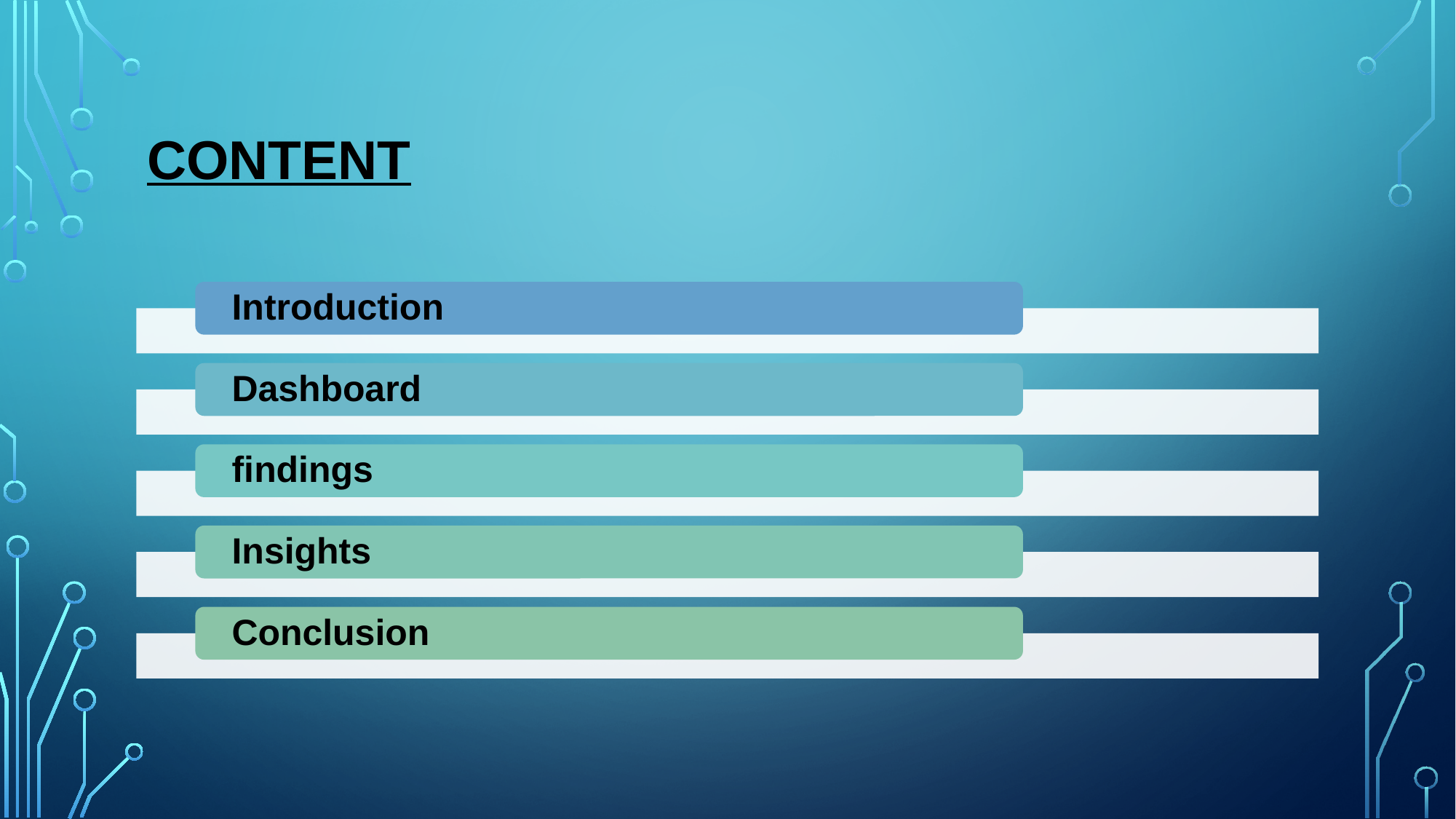

# Content
Introduction
Dashboard
findings
Insights
Conclusion